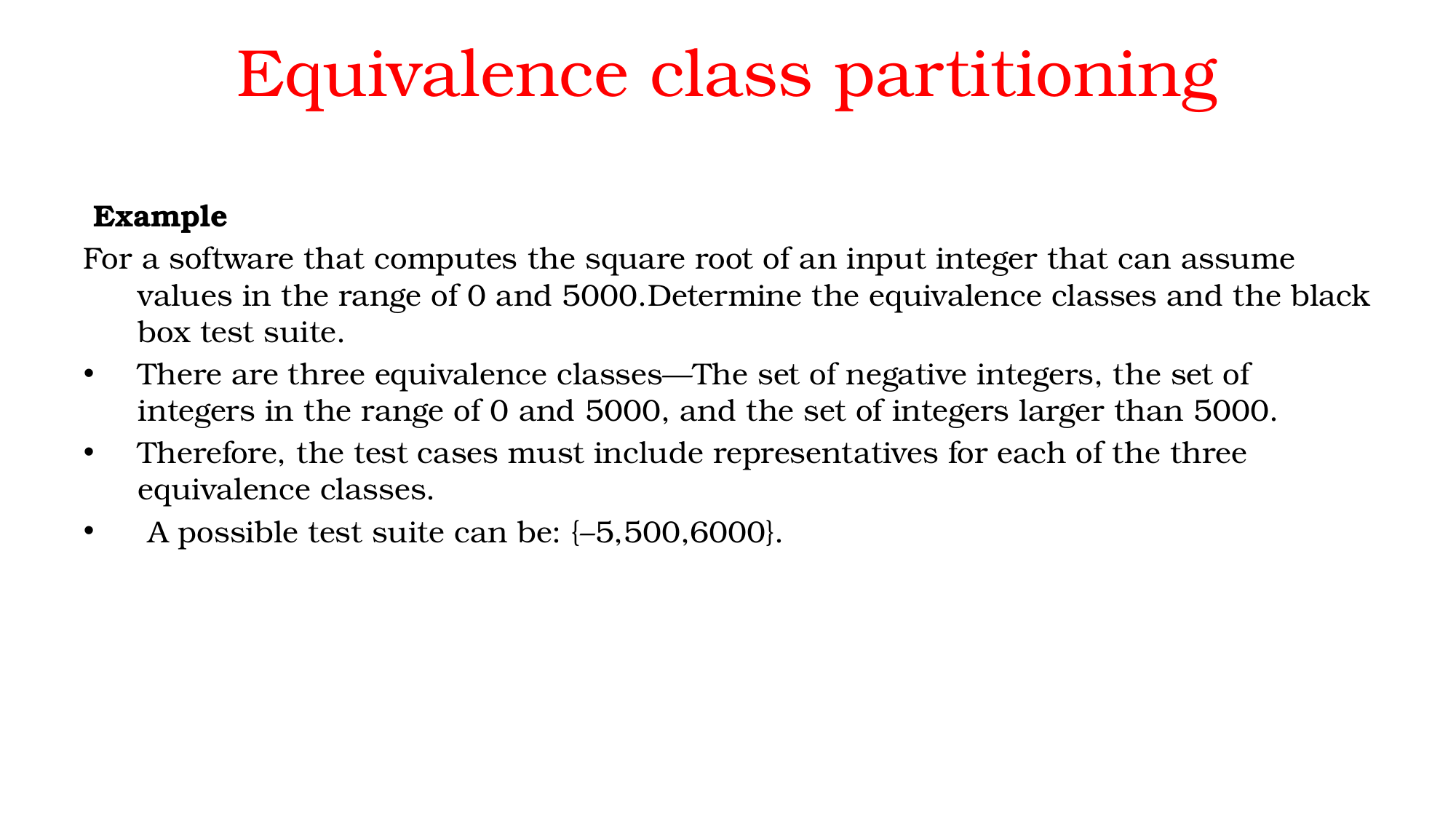

# Equivalence class partitioning
 Example
For a software that computes the square root of an input integer that can assume values in the range of 0 and 5000.Determine the equivalence classes and the black box test suite.
There are three equivalence classes—The set of negative integers, the set of integers in the range of 0 and 5000, and the set of integers larger than 5000.
Therefore, the test cases must include representatives for each of the three equivalence classes.
 A possible test suite can be: {–5,500,6000}.